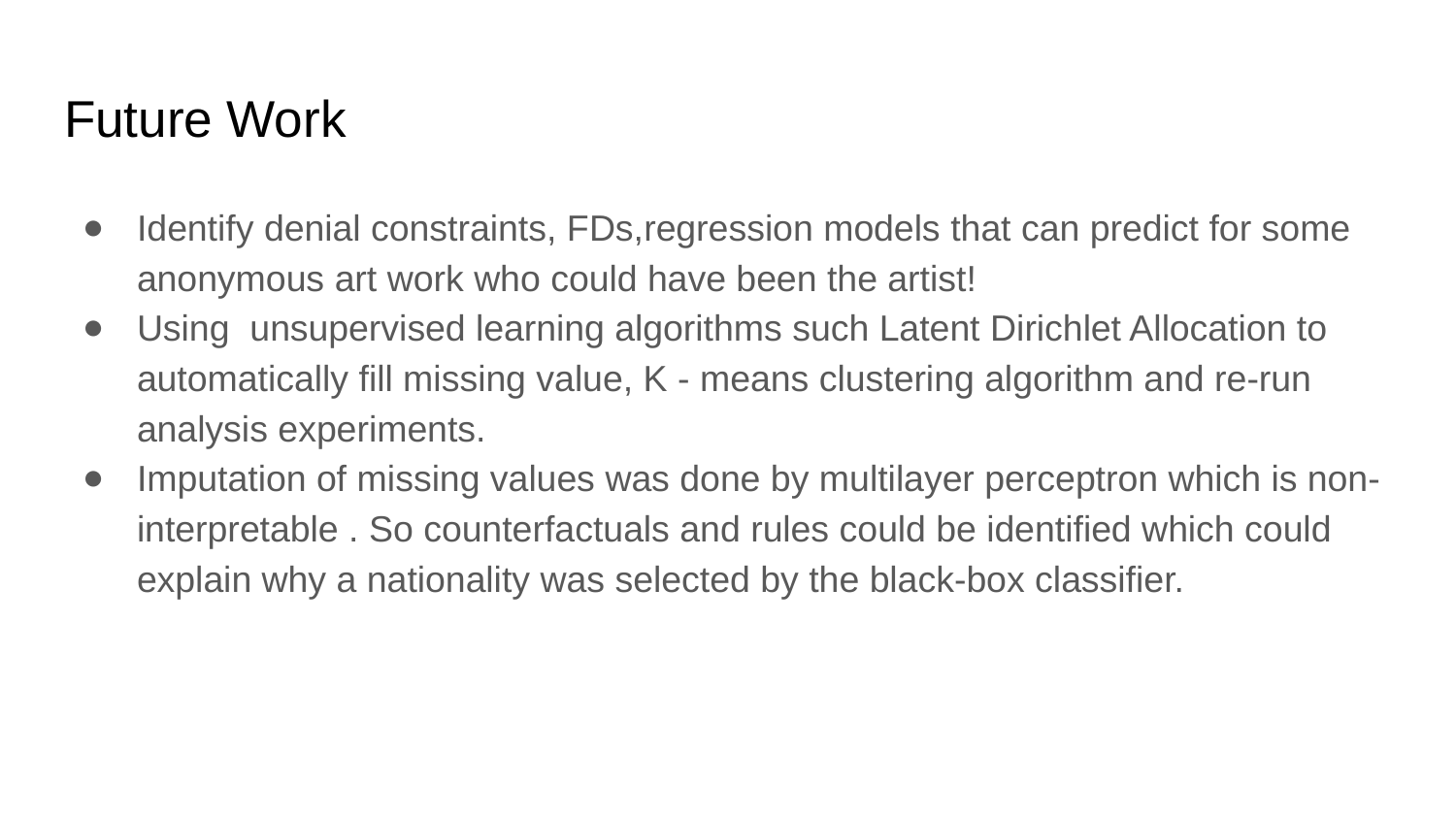

# Future Work
Identify denial constraints, FDs,regression models that can predict for some anonymous art work who could have been the artist!
Using  unsupervised learning algorithms such Latent Dirichlet Allocation to automatically fill missing value, K - means clustering algorithm and re-run analysis experiments.
Imputation of missing values was done by multilayer perceptron which is non-interpretable . So counterfactuals and rules could be identified which could explain why a nationality was selected by the black-box classifier.